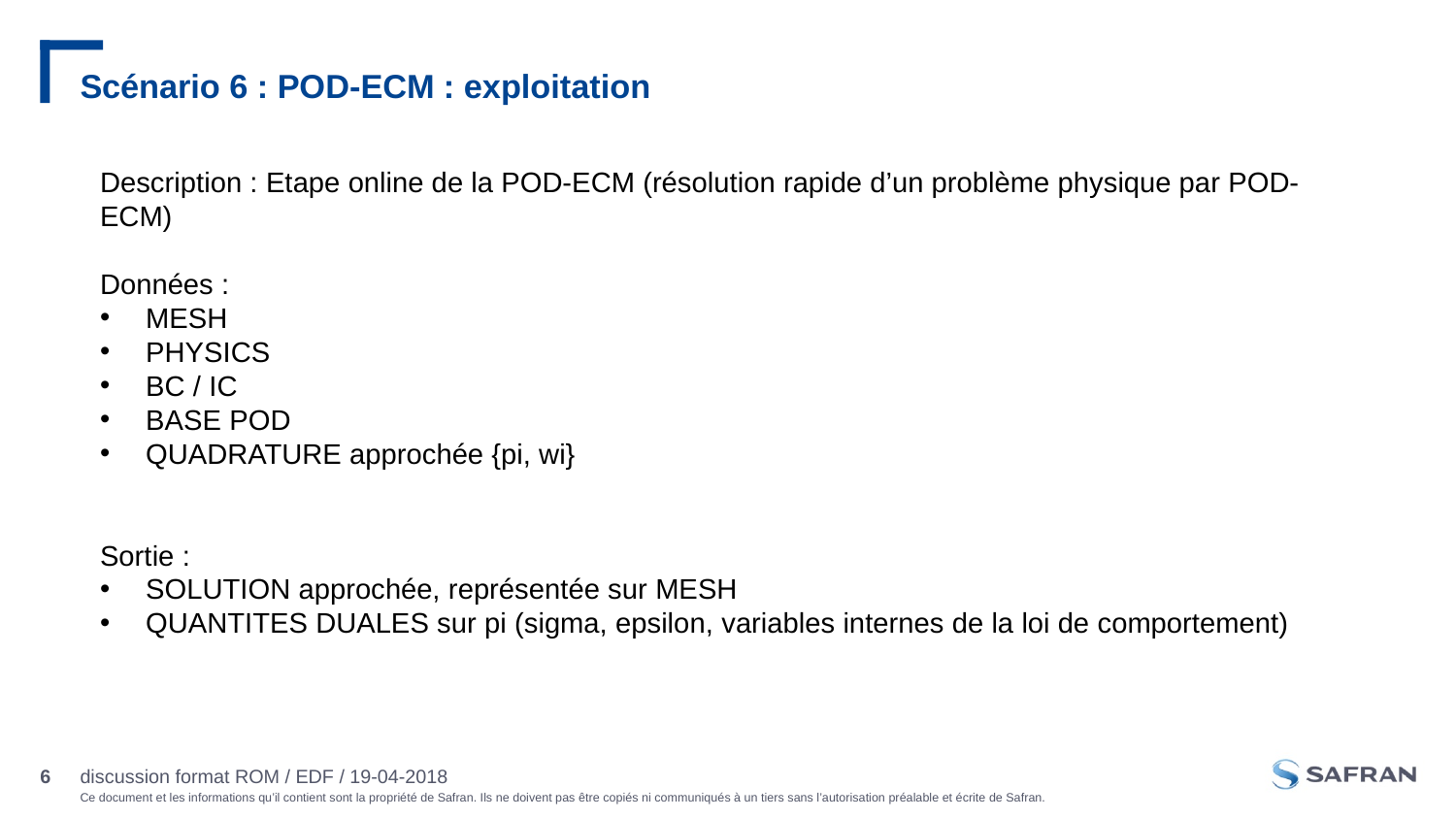

# Scénario 6 : POD-ECM : exploitation
Description : Etape online de la POD-ECM (résolution rapide d’un problème physique par POD-ECM)

Données :
MESH
PHYSICS
BC / IC
BASE POD
QUADRATURE approchée {pi, wi}

Sortie :
SOLUTION approchée, représentée sur MESH
QUANTITES DUALES sur pi (sigma, epsilon, variables internes de la loi de comportement)

discussion format ROM / EDF / 19-04-2018
6
Jour/mois/année